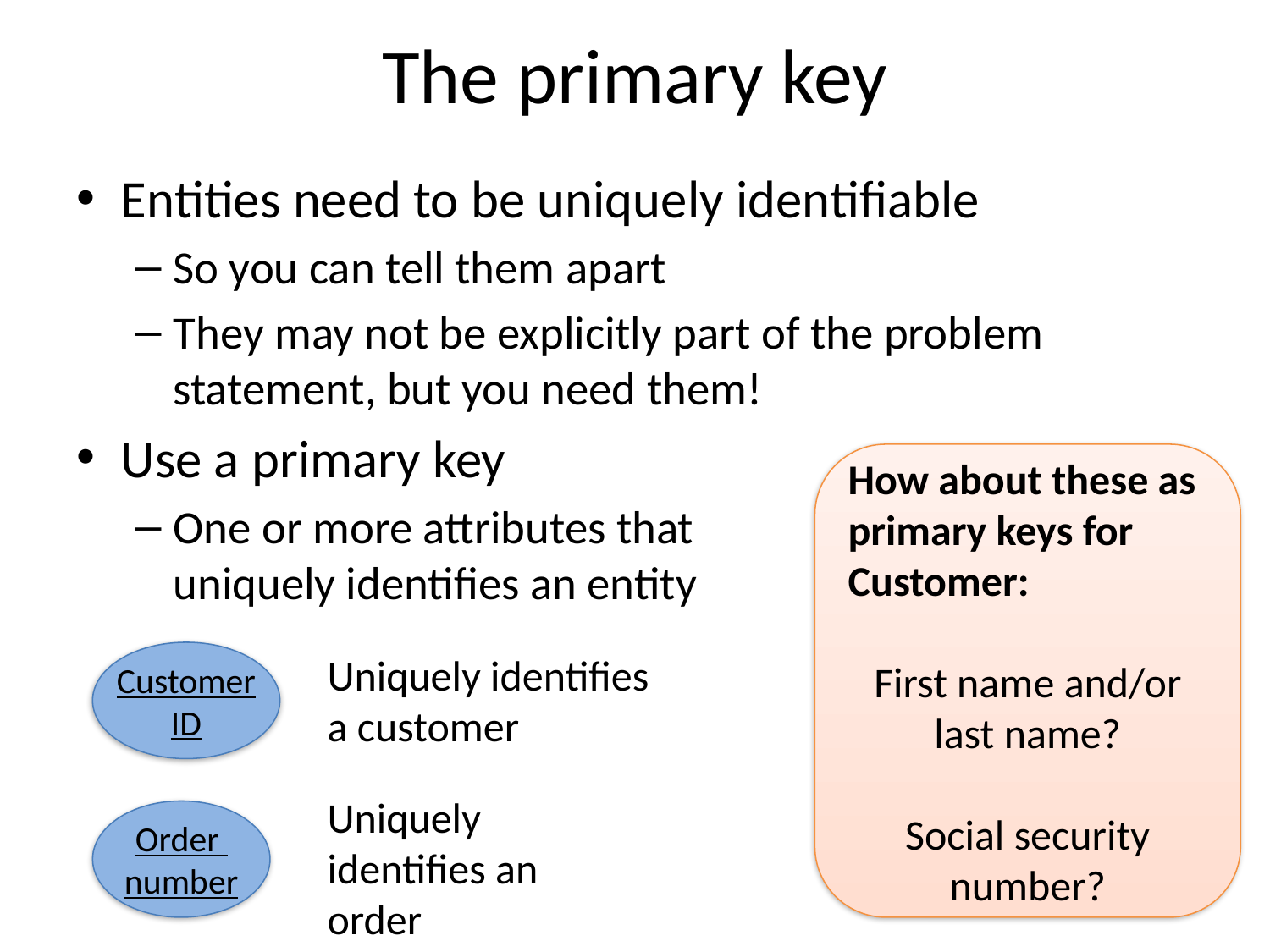

# The primary key
Entities need to be uniquely identifiable
So you can tell them apart
They may not be explicitly part of the problem statement, but you need them!
Use a primary key
One or more attributes that
uniquely identifies an entity
How about these as primary keys for Customer:

First name and/or last name?

Social security number?
Customer
ID
Uniquely identifies a customer
Uniquely identifies an order
Order
number